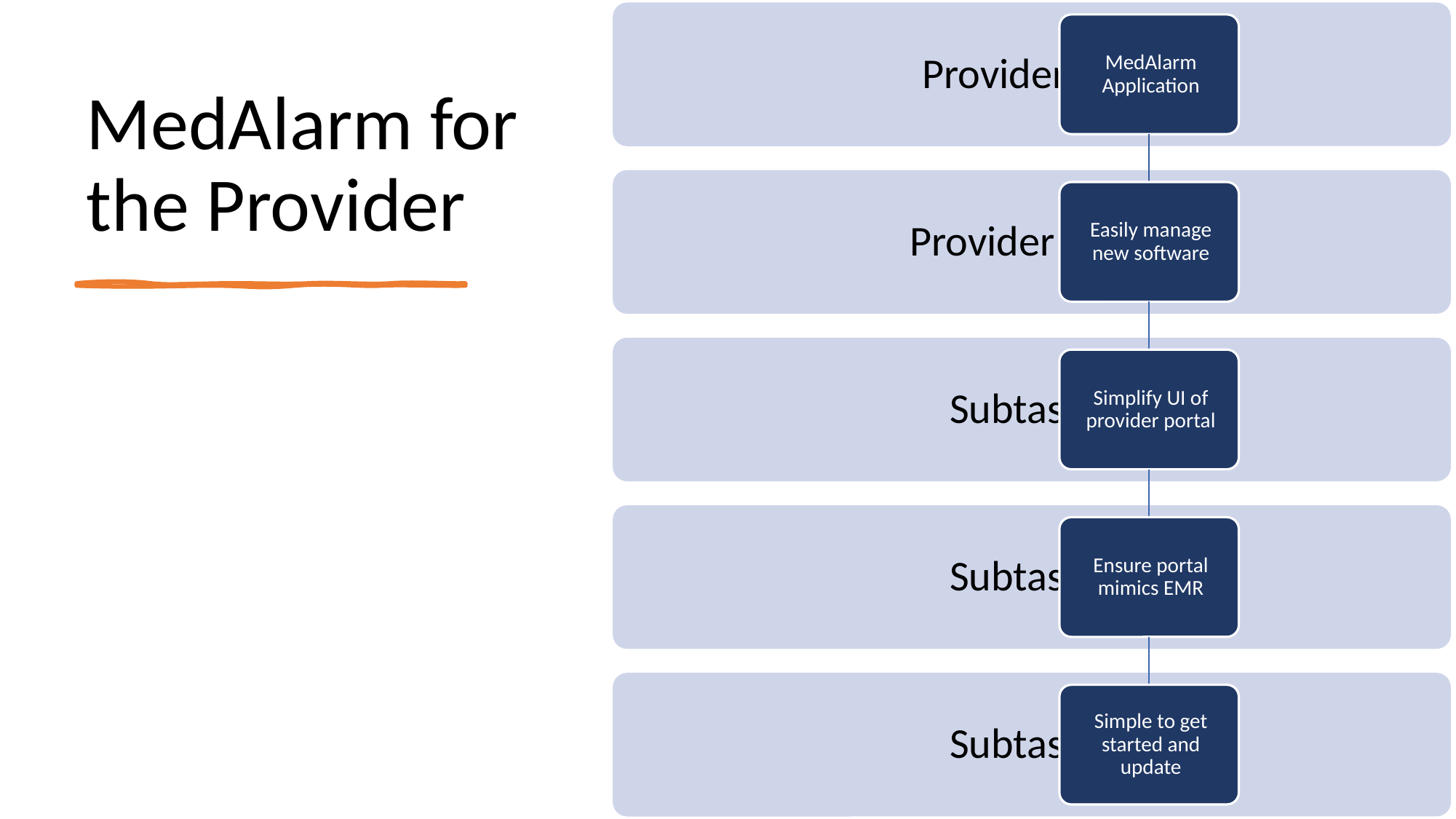

Subtask 3
Subtask 2
Subtask 1
Provider Story
Provider Use
MedAlarm Application
Easily manage new software
Simplify UI of provider portal
Ensure portal mimics EMR
Simple to get started and update
# MedAlarm for the Provider